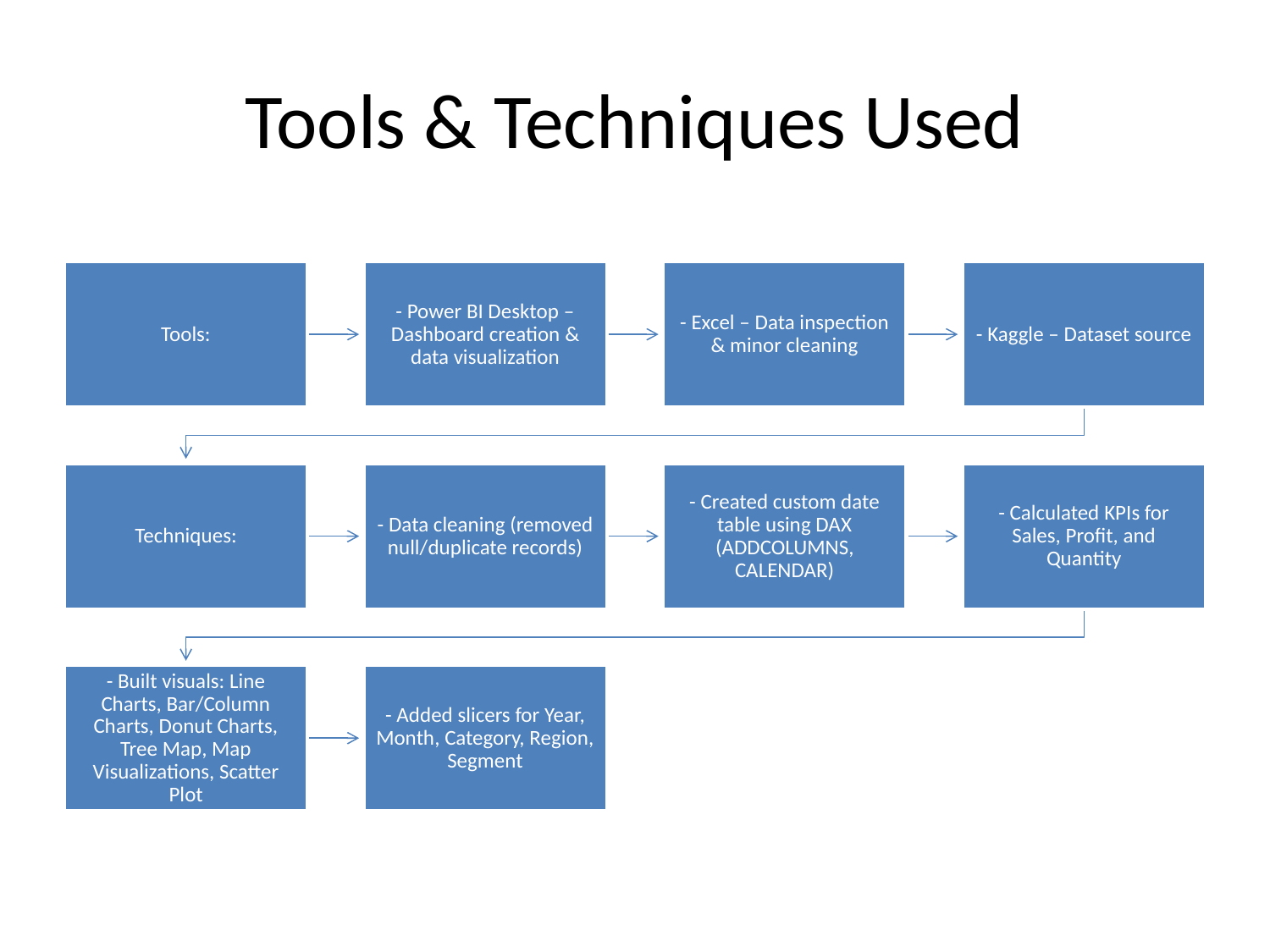

# Tools & Techniques Used

Tools:

- Power BI Desktop – Dashboard creation & data visualization

- Excel – Data inspection & minor cleaning

- Kaggle – Dataset source

Techniques:

- Data cleaning (removed null/duplicate records)

- Created custom date table using DAX (ADDCOLUMNS, CALENDAR)

- Calculated KPIs for Sales, Profit, and Quantity

- Built visuals: Line Charts, Bar/Column Charts, Donut Charts, Tree Map, Map Visualizations, Scatter Plot
- Added slicers for Year, Month, Category, Region, Segment